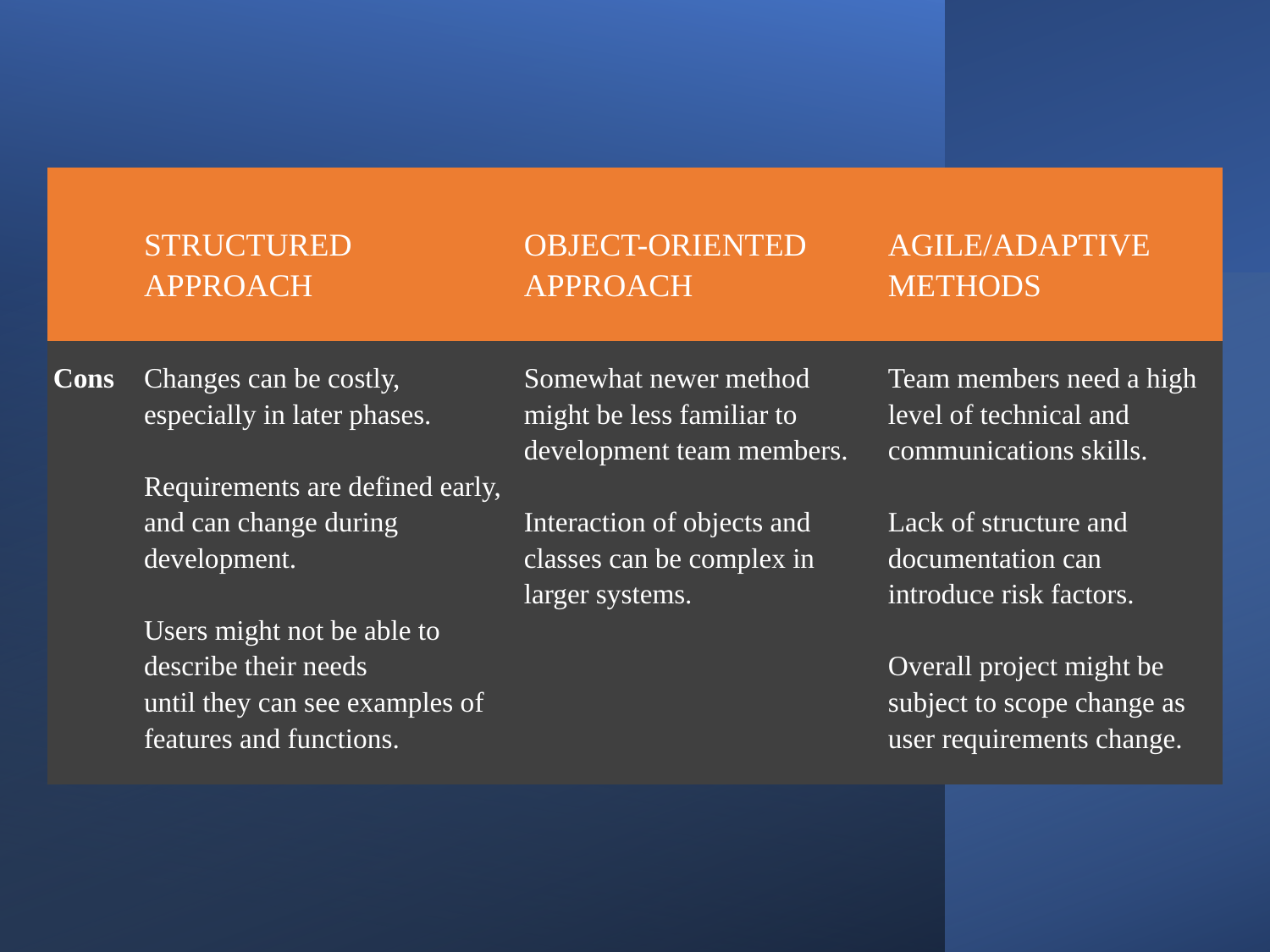

|  | STRUCTURED APPROACH | OBJECT-ORIENTED APPROACH | AGILE/ADAPTIVE METHODS |
| --- | --- | --- | --- |
| Cons | Changes can be costly, especially in later phases. Requirements are defined early, and can change during development. Users might not be able to describe their needs until they can see examples of features and functions. | Somewhat newer method might be less familiar to development team members. Interaction of objects and classes can be complex in larger systems. | Team members need a high level of technical and communications skills. Lack of structure and documentation can introduce risk factors. Overall project might be subject to scope change as user requirements change. |